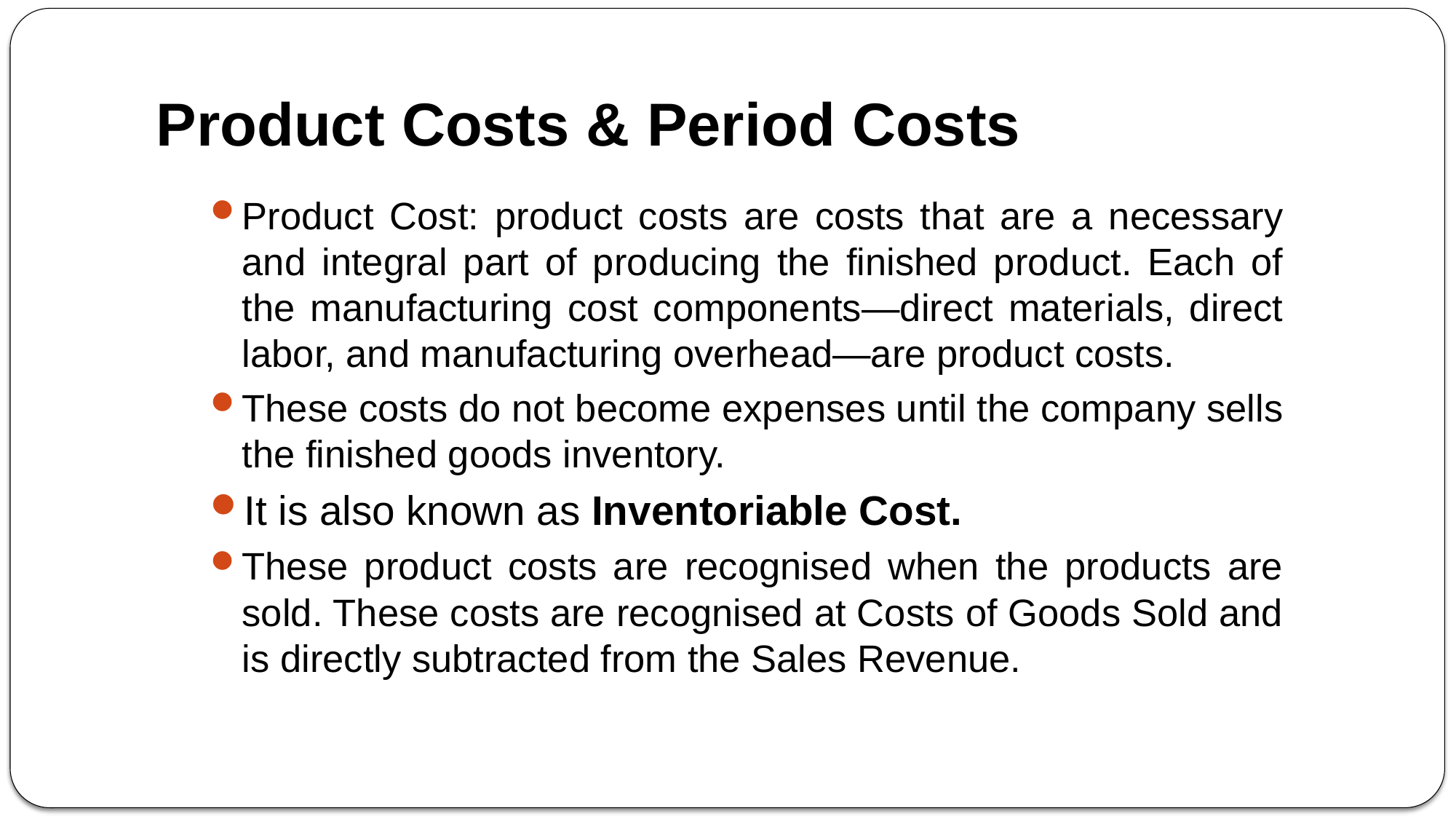

# Product Costs & Period Costs
Product Cost: product costs are costs that are a necessary and integral part of producing the finished product. Each of the manufacturing cost components—direct materials, direct labor, and manufacturing overhead—are product costs.
These costs do not become expenses until the company sells the finished goods inventory.
It is also known as Inventoriable Cost.
These product costs are recognised when the products are sold. These costs are recognised at Costs of Goods Sold and is directly subtracted from the Sales Revenue.